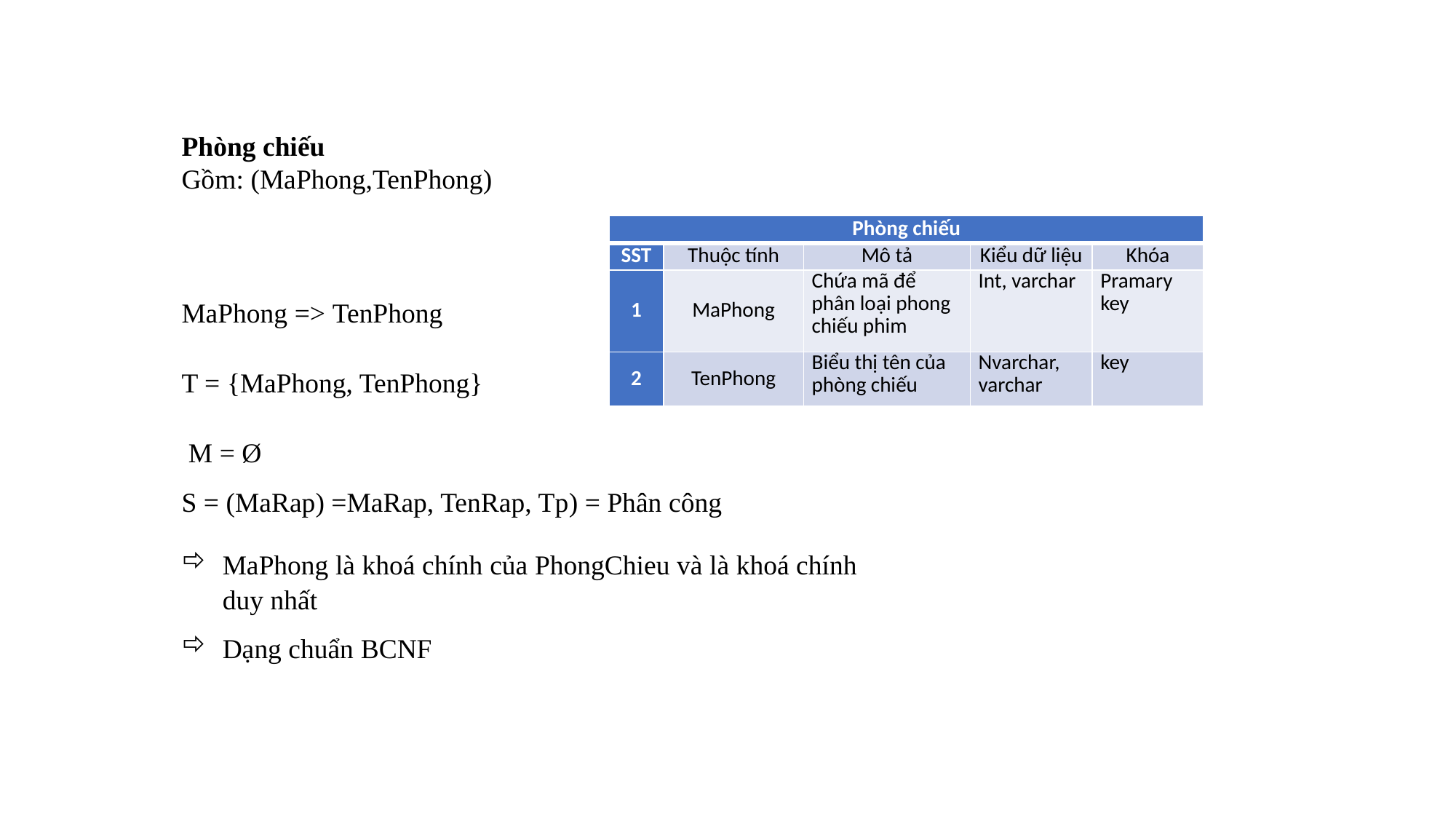

Phòng chiếu
Gồm: (MaPhong,TenPhong)
| Phòng chiếu |  |  |  |  |
| --- | --- | --- | --- | --- |
| SST | Thuộc tính | Mô tả | Kiểu dữ liệu | Khóa |
| 1 | MaPhong | Chứa mã để phân loại phong chiếu phim | Int, varchar | Pramary key |
| 2 | TenPhong | Biểu thị tên của phòng chiếu | Nvarchar, varchar | key |
MaPhong => TenPhong
T = {MaPhong, TenPhong}
 M = Ø
S = (MaRap) =MaRap, TenRap, Tp) = Phân công
MaPhong là khoá chính của PhongChieu và là khoá chính duy nhất
Dạng chuẩn BCNF